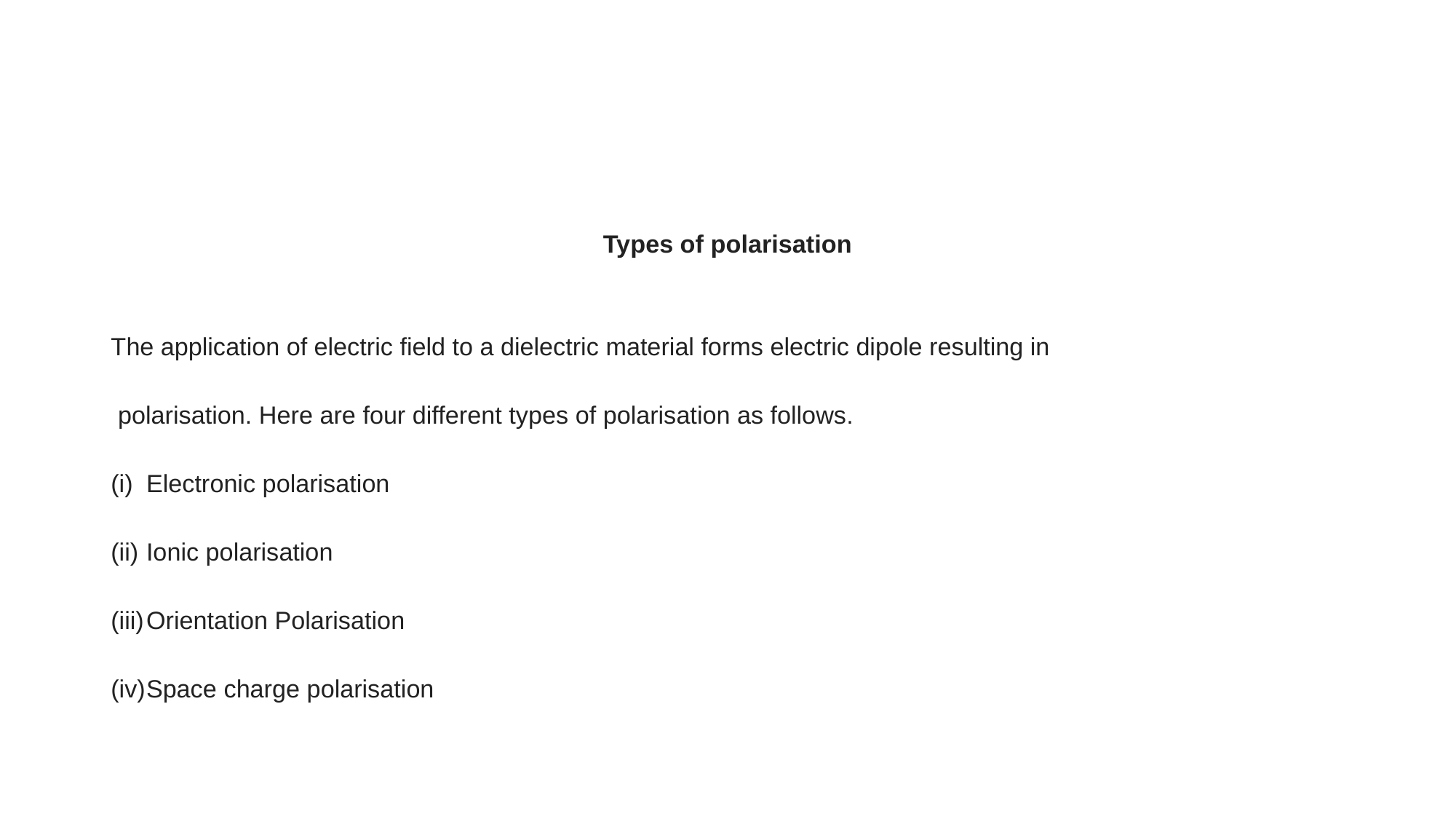

Types of polarisation

The application of electric field to a dielectric material forms electric dipole resulting in

 polarisation. Here are four different types of polarisation as follows.

Electronic polarisation

Ionic polarisation

Orientation Polarisation

Space charge polarisation